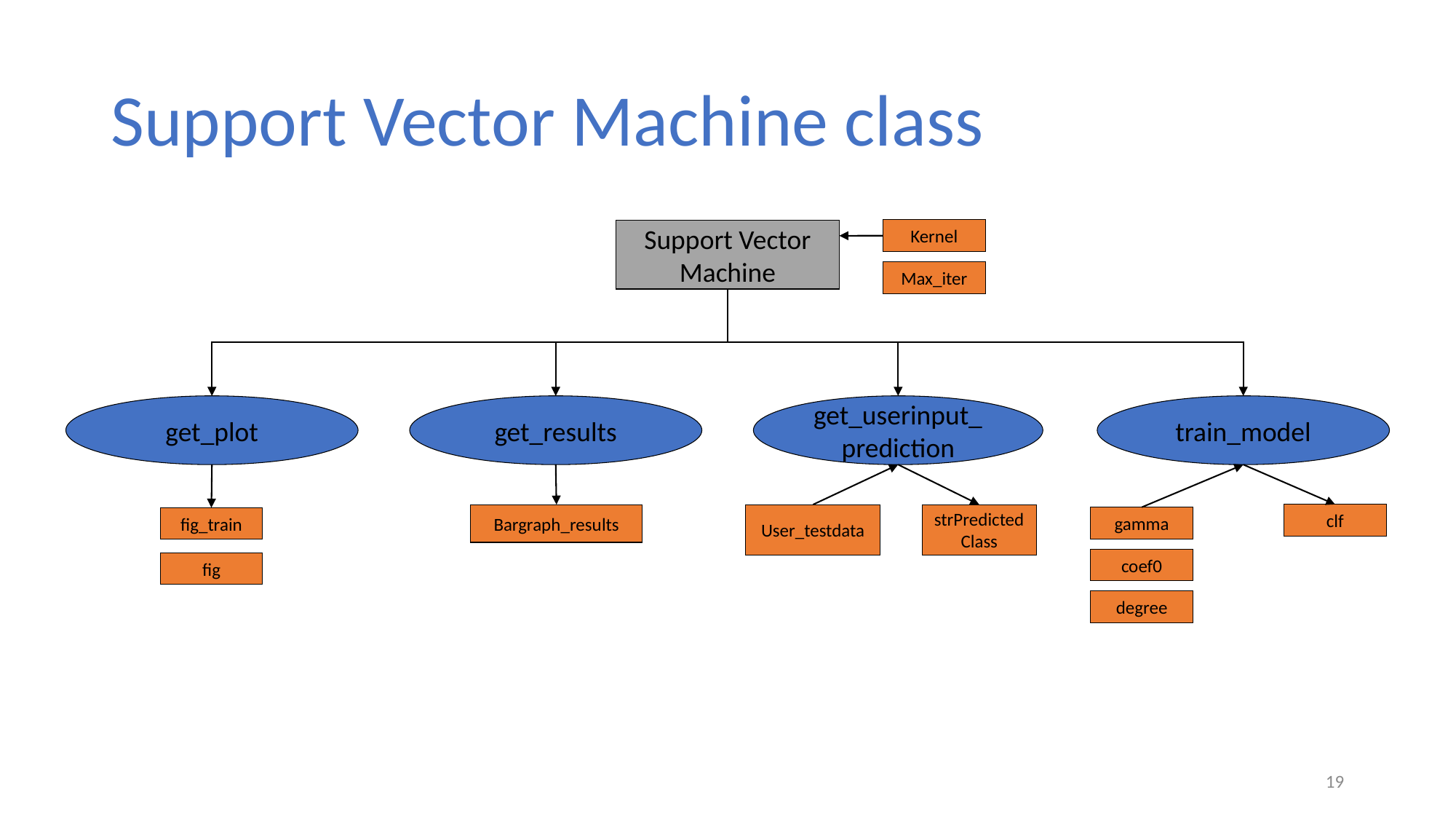

# Support Vector Machine class
Kernel
Support Vector Machine
Max_iter
get_plot
get_results
get_userinput_prediction
train_model
clf
Bargraph_results
User_testdata
strPredictedClass
gamma
fig_train
coef0
fig
degree
19